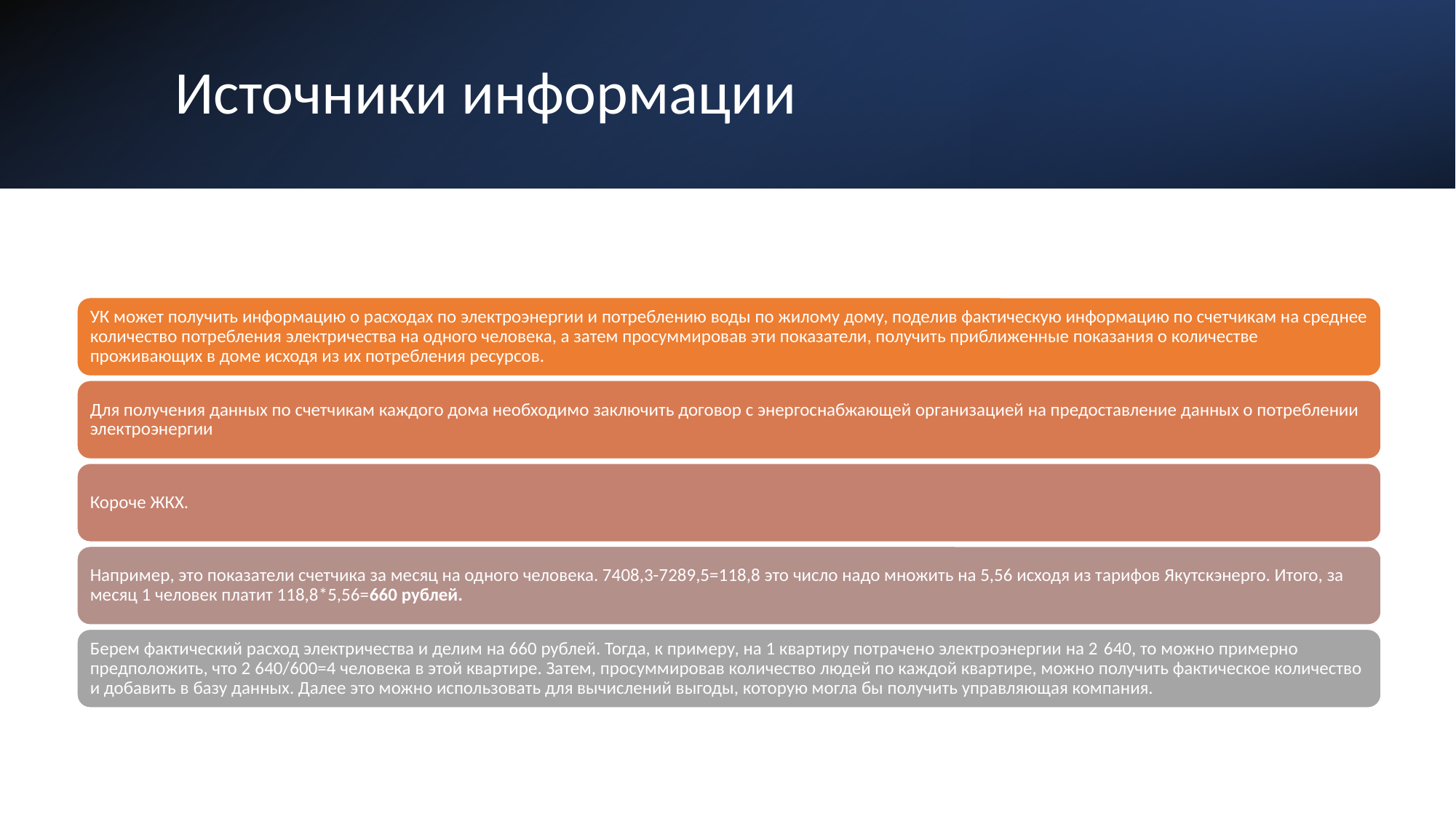

# Источники информации
УК может получить информацию о расходах по электроэнергии и потреблению воды по жилому дому, поделив фактическую информацию по счетчикам на среднее количество потребления электричества на одного человека, а затем просуммировав эти показатели, получить приближенные показания о количестве проживающих в доме исходя из их потребления ресурсов.
Для получения данных по счетчикам каждого дома необходимо заключить договор с энергоснабжающей организацией на предоставление данных о потреблении электроэнергии
Короче ЖКХ.
Например, это показатели счетчика за месяц на одного человека. 7408,3-7289,5=118,8 это число надо множить на 5,56 исходя из тарифов Якутскэнерго. Итого, за месяц 1 человек платит 118,8*5,56=660 рублей.
Берем фактический расход электричества и делим на 660 рублей. Тогда, к примеру, на 1 квартиру потрачено электроэнергии на 2 640, то можно примерно предположить, что 2 640/600=4 человека в этой квартире. Затем, просуммировав количество людей по каждой квартире, можно получить фактическое количество и добавить в базу данных. Далее это можно использовать для вычислений выгоды, которую могла бы получить управляющая компания.